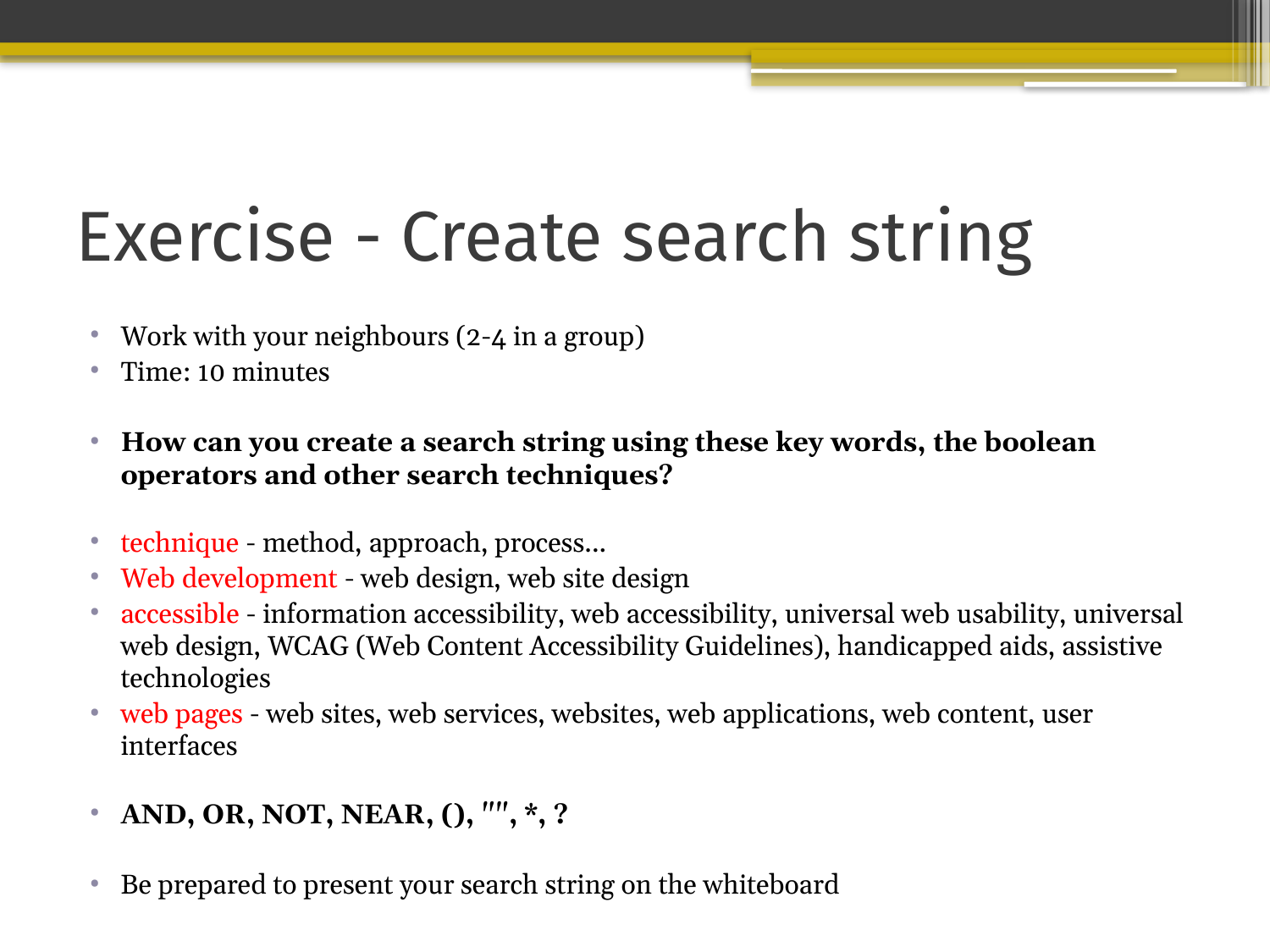

# Exercise - Create search string
Work with your neighbours (2-4 in a group)
Time: 10 minutes

How can you create a search string using these key words, the boolean operators and other search techniques?
technique - method, approach, process...
Web development - web design, web site design
accessible - information accessibility, web accessibility, universal web usability, universal web design, WCAG (Web Content Accessibility Guidelines), handicapped aids, assistive technologies
web pages - web sites, web services, websites, web applications, web content, user interfaces
AND, OR, NOT, NEAR, (), "", *, ?

Be prepared to present your search string on the whiteboard